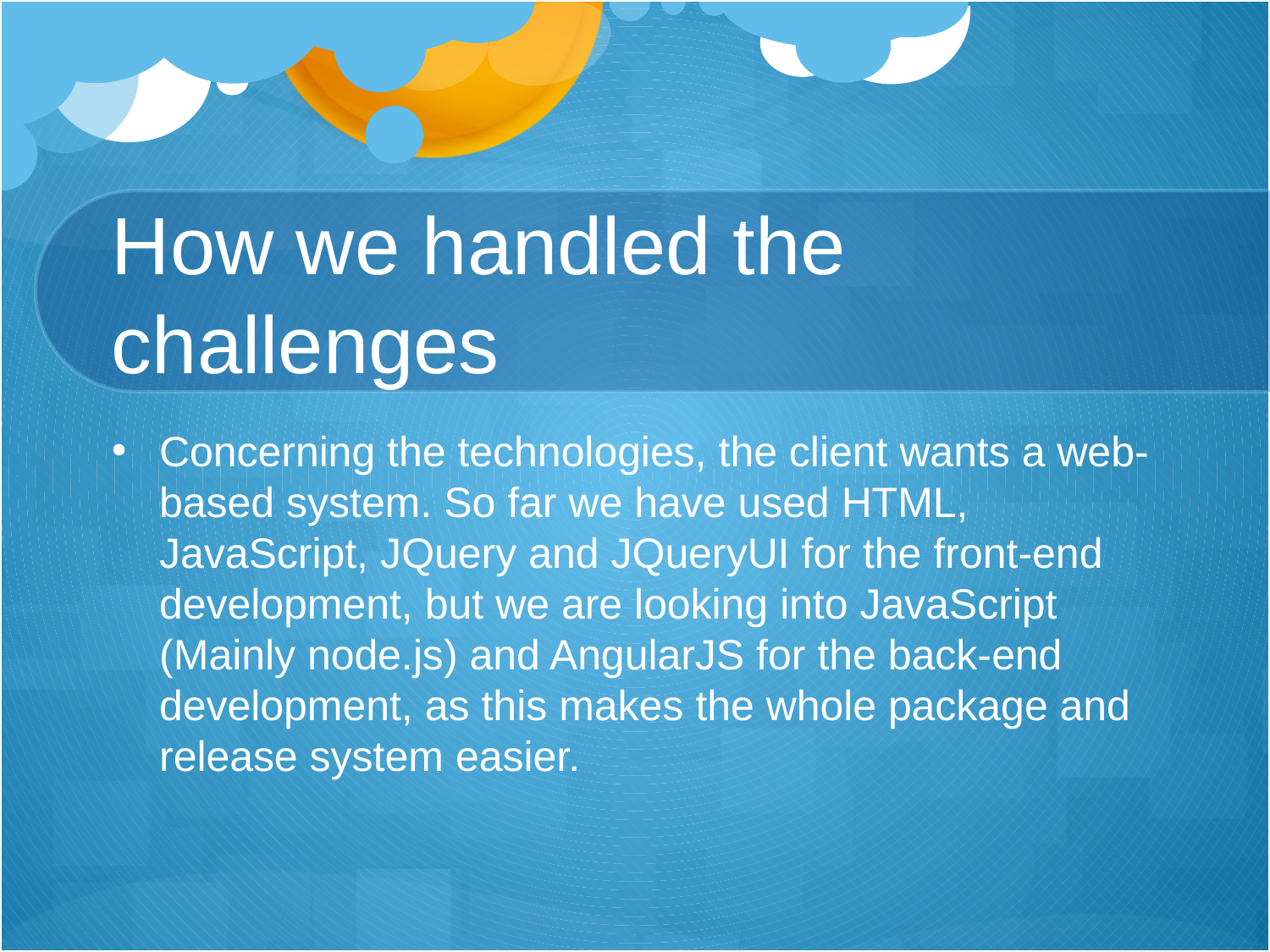

# How we handled the challenges
Concerning the technologies, the client wants a web-based system. So far we have used HTML, JavaScript, JQuery and JQueryUI for the front-end development, but we are looking into JavaScript (Mainly node.js) and AngularJS for the back-end development, as this makes the whole package and release system easier.